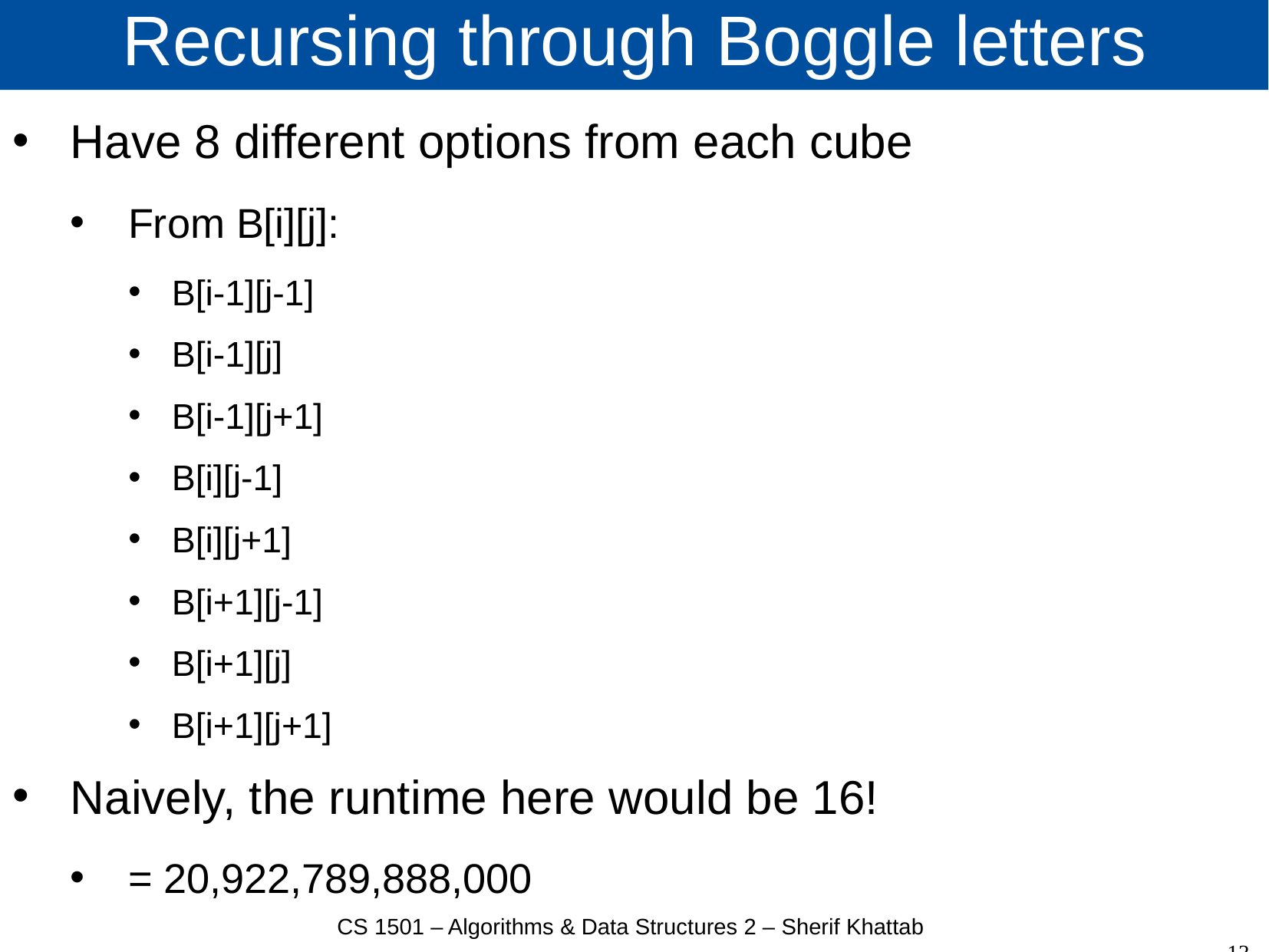

# Recursing through Boggle letters
Have 8 different options from each cube
From B[i][j]:
B[i-1][j-1]
B[i-1][j]
B[i-1][j+1]
B[i][j-1]
B[i][j+1]
B[i+1][j-1]
B[i+1][j]
B[i+1][j+1]
Naively, the runtime here would be 16!
= 20,922,789,888,000
CS 1501 – Algorithms & Data Structures 2 – Sherif Khattab
13